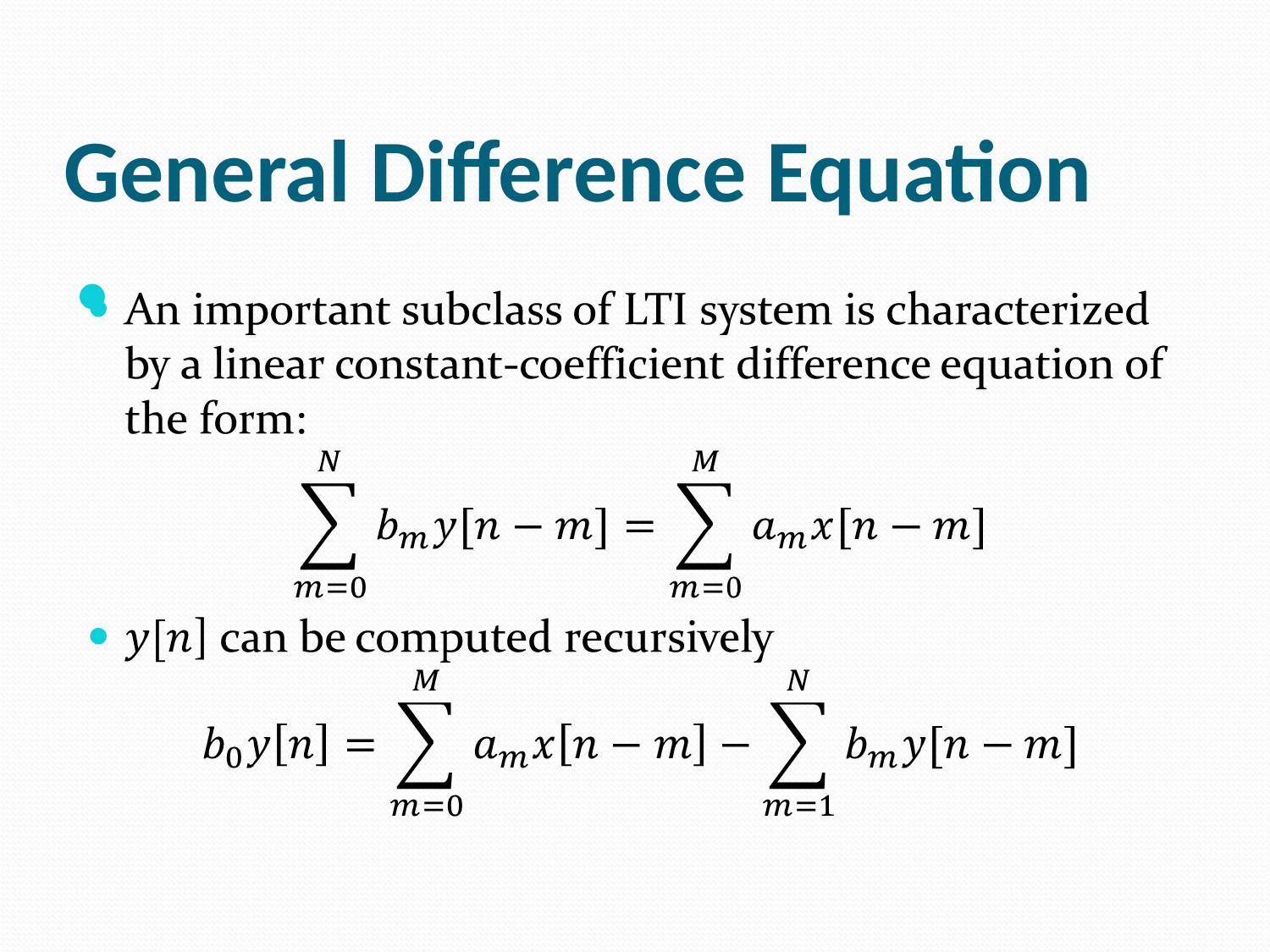

# General Difference Equation

Digital Signal Processing by Yu Yajun @ SUSTech
75